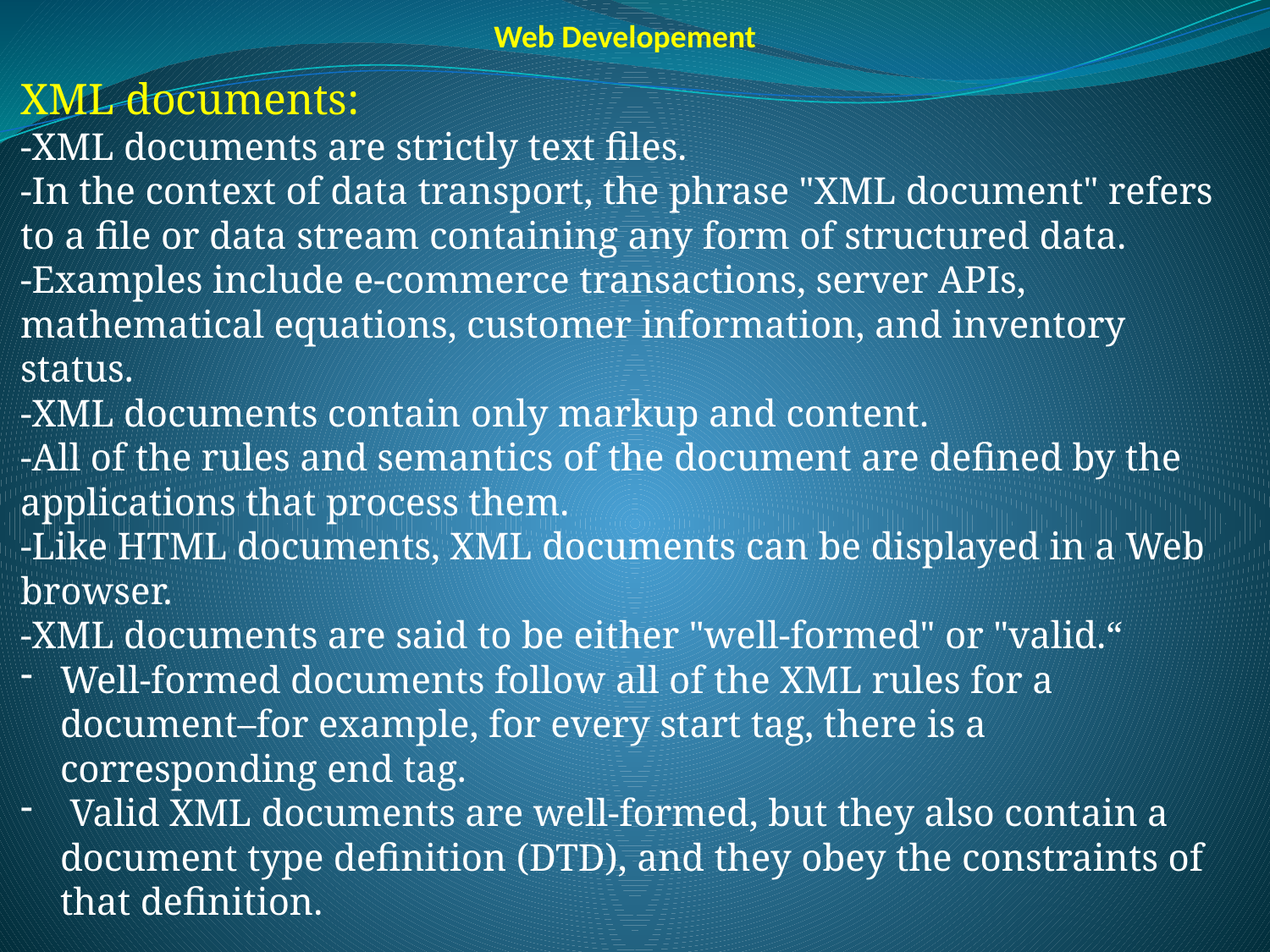

Web Developement
XML documents:
-XML documents are strictly text files.
-In the context of data transport, the phrase "XML document" refers to a file or data stream containing any form of structured data.
-Examples include e-commerce transactions, server APIs, mathematical equations, customer information, and inventory status.
-XML documents contain only markup and content.
-All of the rules and semantics of the document are defined by the applications that process them.
-Like HTML documents, XML documents can be displayed in a Web browser.
-XML documents are said to be either "well-formed" or "valid.“
Well-formed documents follow all of the XML rules for a document–for example, for every start tag, there is a corresponding end tag.
 Valid XML documents are well-formed, but they also contain a document type definition (DTD), and they obey the constraints of that definition.